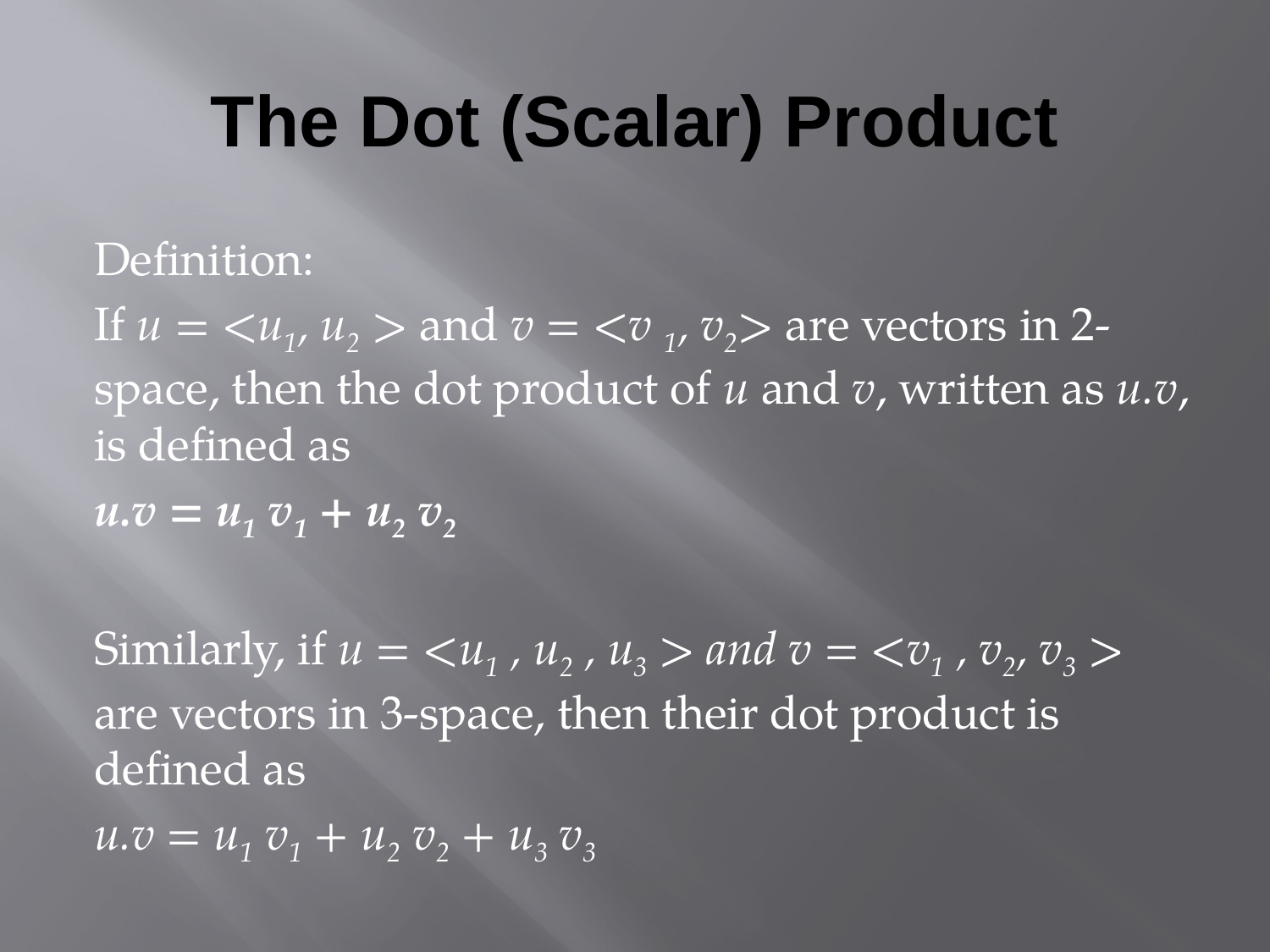

# The Dot (Scalar) Product
Definition:
If u = <u1, u2 > and v = <v 1, v2> are vectors in 2-space, then the dot product of u and v, written as u.v, is defined as
		u.v = u1 v1 + u2 v2

Similarly, if u = <u1 , u2 , u3 > and v = <v1 , v2, v3 > are vectors in 3-space, then their dot product is defined as
		u.v = u1 v1 + u2 v2 + u3 v3